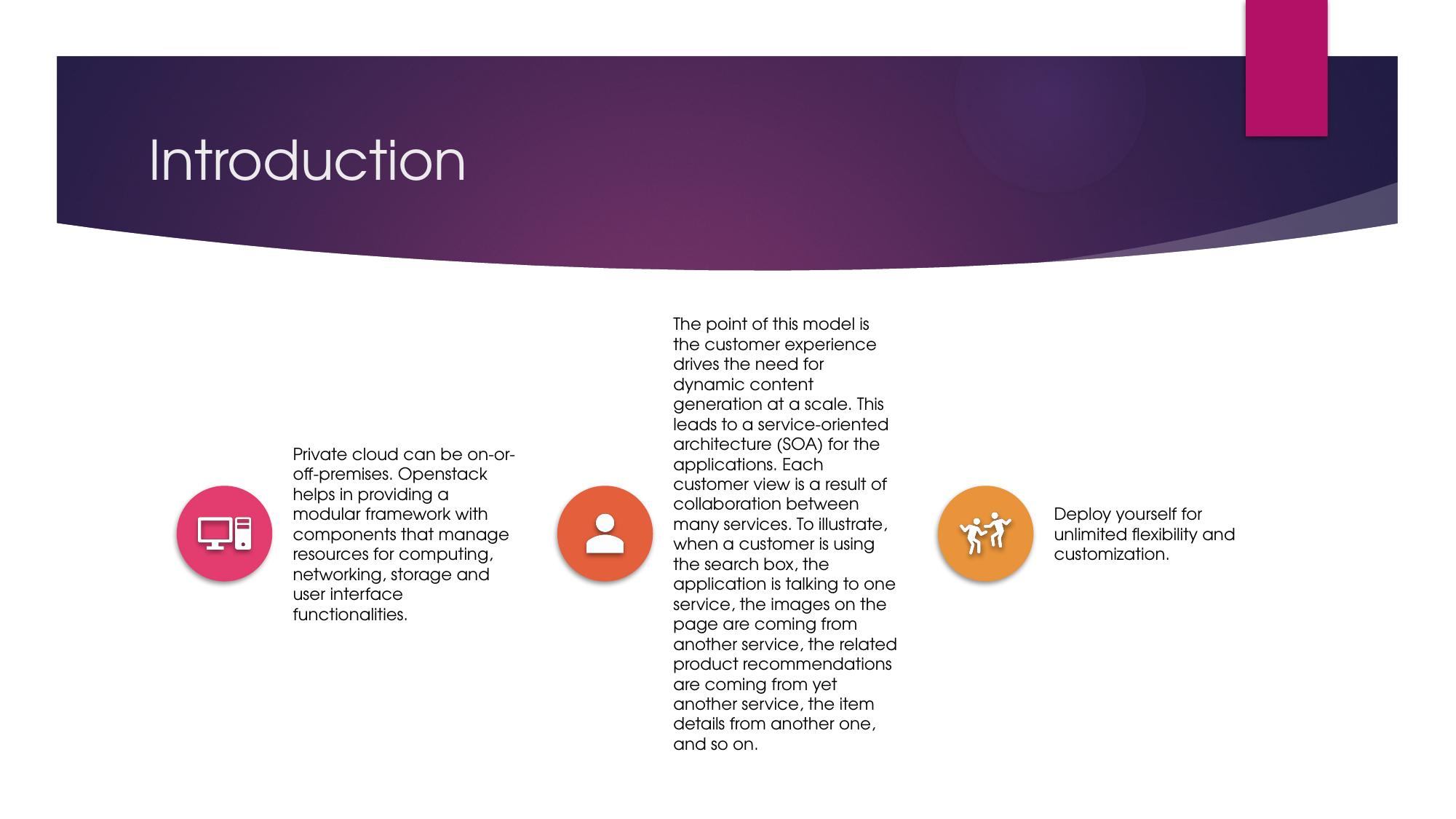

# Introduction
Private cloud can be on-or-off-premises. Openstack helps in providing a modular framework with components that manage resources for computing, networking, storage and user interface functionalities.
The point of this model is the customer experience drives the need for dynamic content generation at a scale. This leads to a service-oriented architecture (SOA) for the applications. Each customer view is a result of collaboration between many services. To illustrate, when a customer is using the search box, the application is talking to one service, the images on the page are coming from another service, the related product recommendations are coming from yet another service, the item details from another one, and so on.
Deploy yourself for unlimited flexibility and customization.